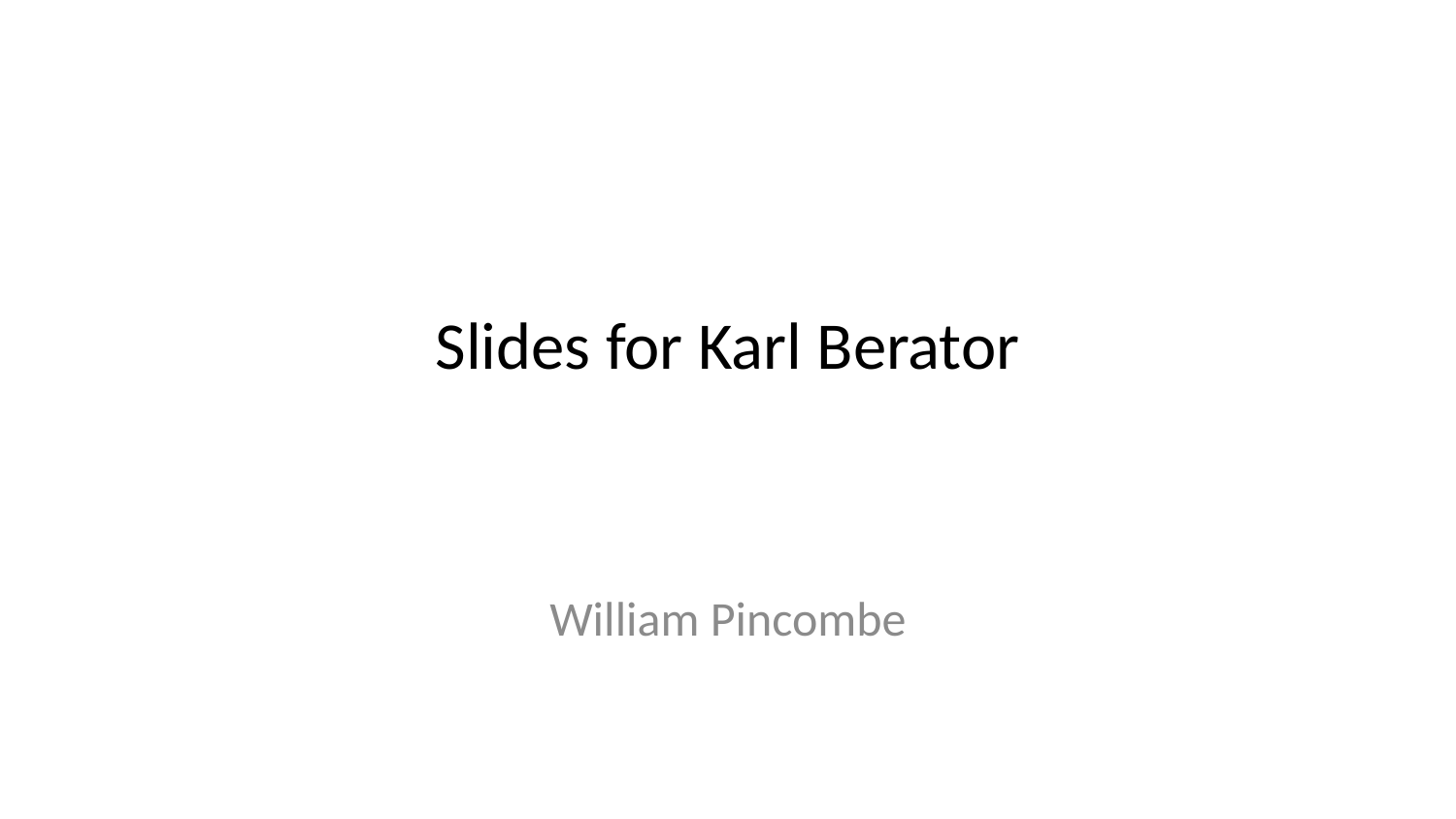

# Slides for Karl Berator
William Pincombe